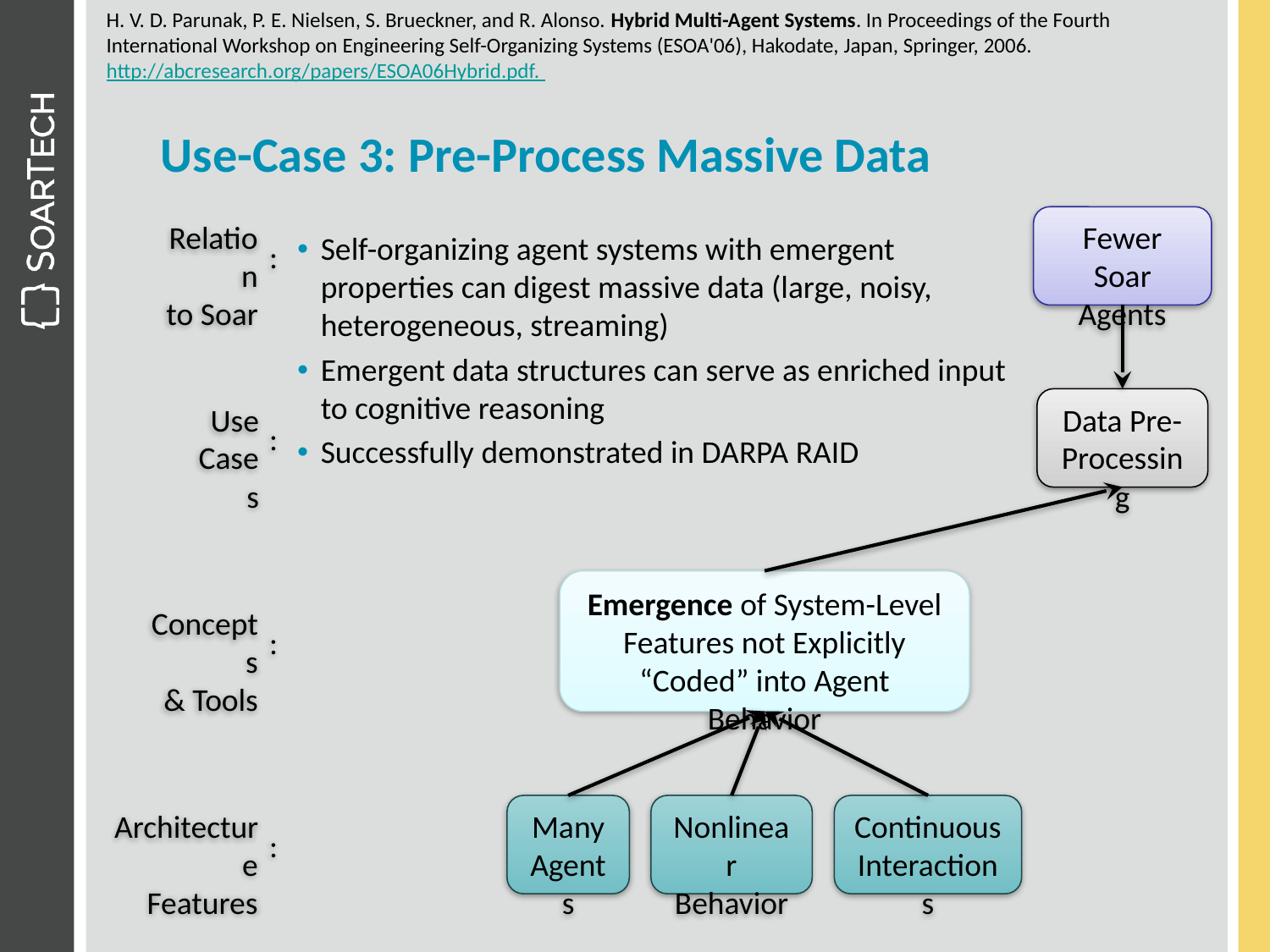

H. V. D. Parunak, P. E. Nielsen, S. Brueckner, and R. Alonso. Hybrid Multi-Agent Systems. In Proceedings of the Fourth
International Workshop on Engineering Self-Organizing Systems (ESOA'06), Hakodate, Japan, Springer, 2006.
http://abcresearch.org/papers/ESOA06Hybrid.pdf.
# Use-Case 3: Pre-Process Massive Data
Relation
to Soar
:
Fewer Soar
Agents
Self-organizing agent systems with emergent properties can digest massive data (large, noisy, heterogeneous, streaming)
Emergent data structures can serve as enriched input to cognitive reasoning
Successfully demonstrated in DARPA RAID
Use
Cases
:
Data Pre-
Processing
Emergence of System-Level
Features not Explicitly
“Coded” into Agent Behavior
Concepts
& Tools
:
Architecture
Features
:
Many
Agents
Nonlinear
Behavior
Continuous
Interactions